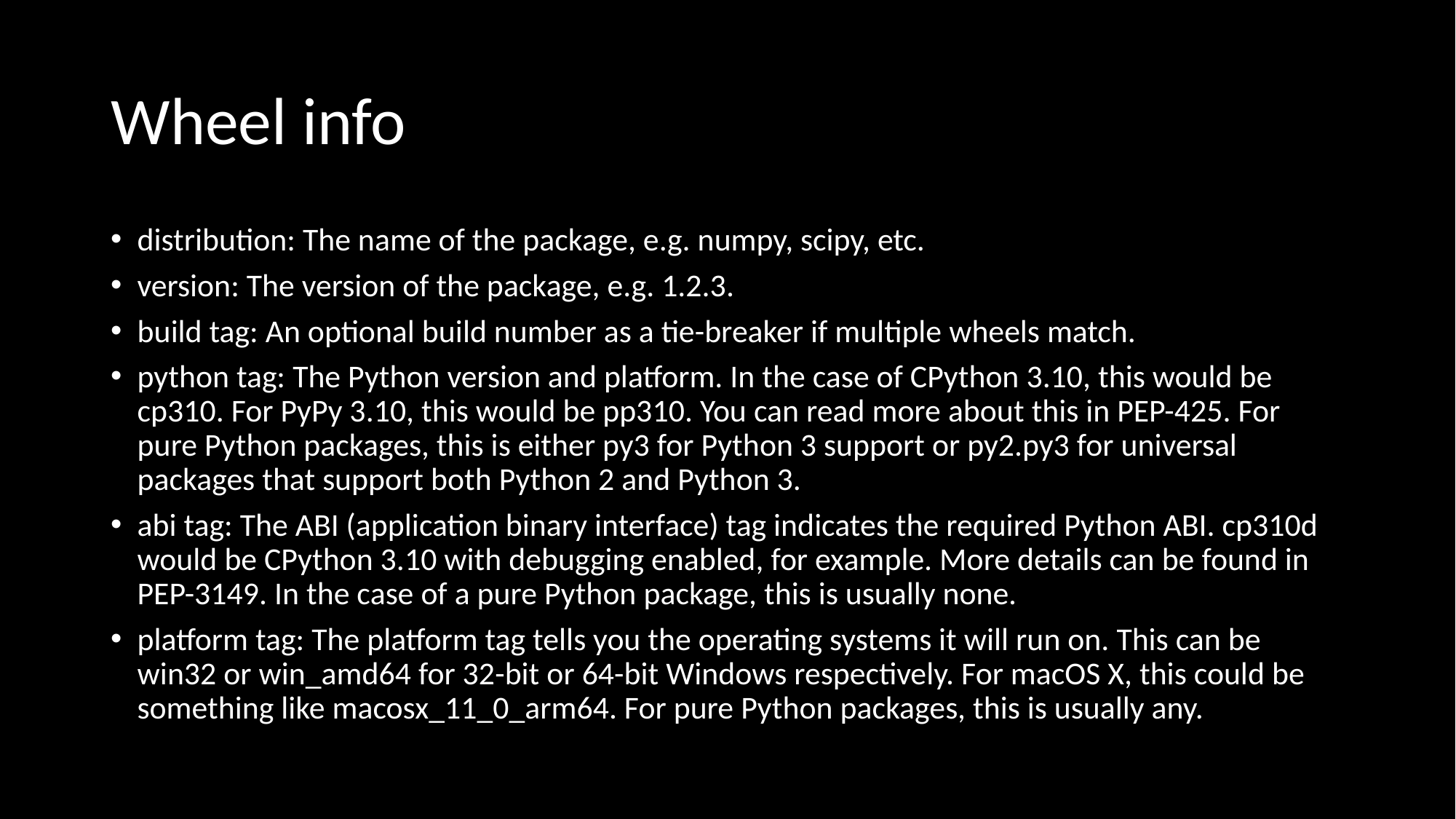

# Wheel info
distribution: The name of the package, e.g. numpy, scipy, etc.
version: The version of the package, e.g. 1.2.3.
build tag: An optional build number as a tie-breaker if multiple wheels match.
python tag: The Python version and platform. In the case of CPython 3.10, this would be cp310. For PyPy 3.10, this would be pp310. You can read more about this in PEP-425. For pure Python packages, this is either py3 for Python 3 support or py2.py3 for universal packages that support both Python 2 and Python 3.
abi tag: The ABI (application binary interface) tag indicates the required Python ABI. cp310d would be CPython 3.10 with debugging enabled, for example. More details can be found in PEP-3149. In the case of a pure Python package, this is usually none.
platform tag: The platform tag tells you the operating systems it will run on. This can be win32 or win_amd64 for 32-bit or 64-bit Windows respectively. For macOS X, this could be something like macosx_11_0_arm64. For pure Python packages, this is usually any.